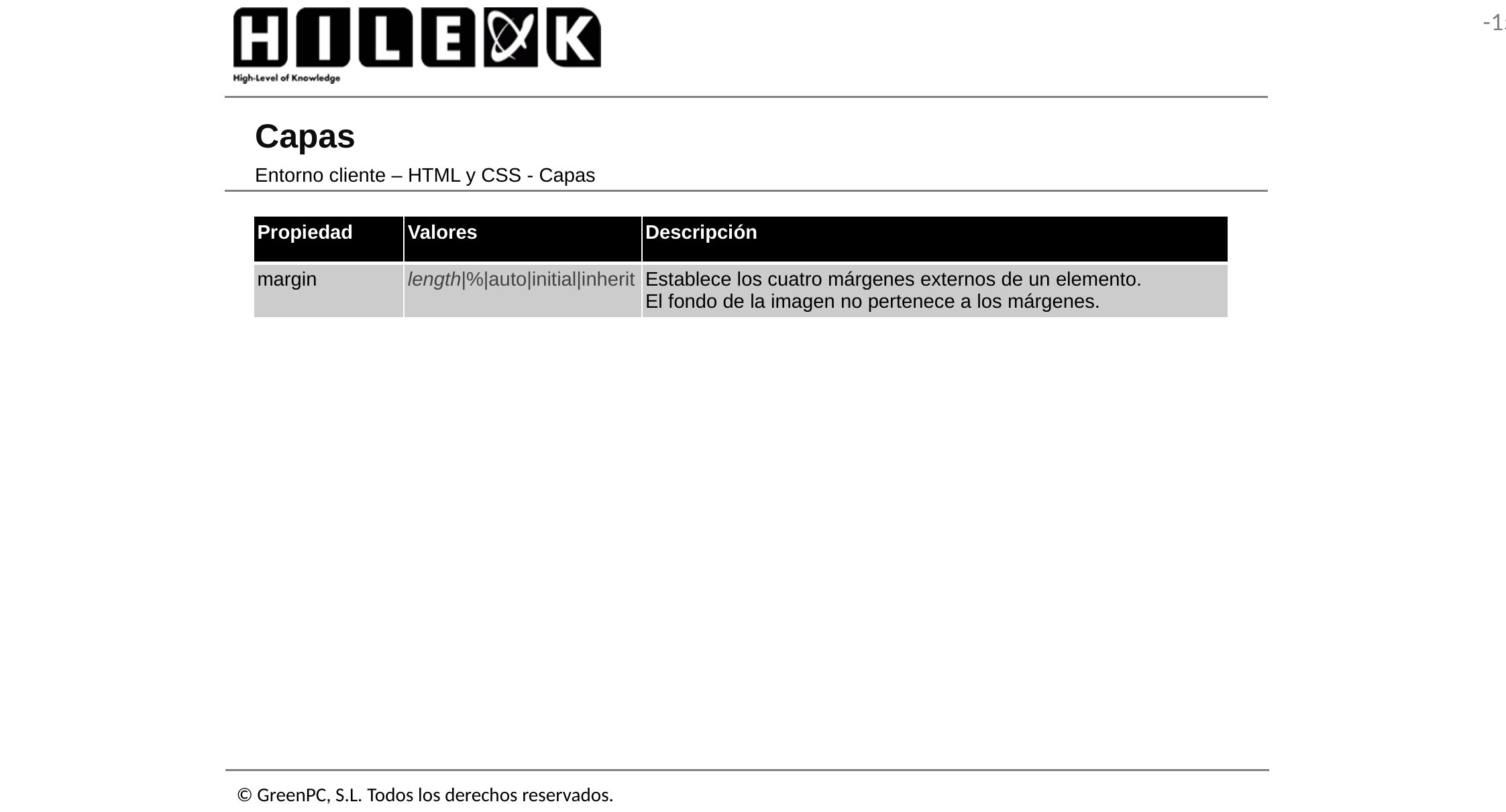

# Capas
Entorno cliente – HTML y CSS - Capas
| Propiedad | Valores | Descripción |
| --- | --- | --- |
| margin | length|%|auto|initial|inherit | Establece los cuatro márgenes externos de un elemento. El fondo de la imagen no pertenece a los márgenes. |